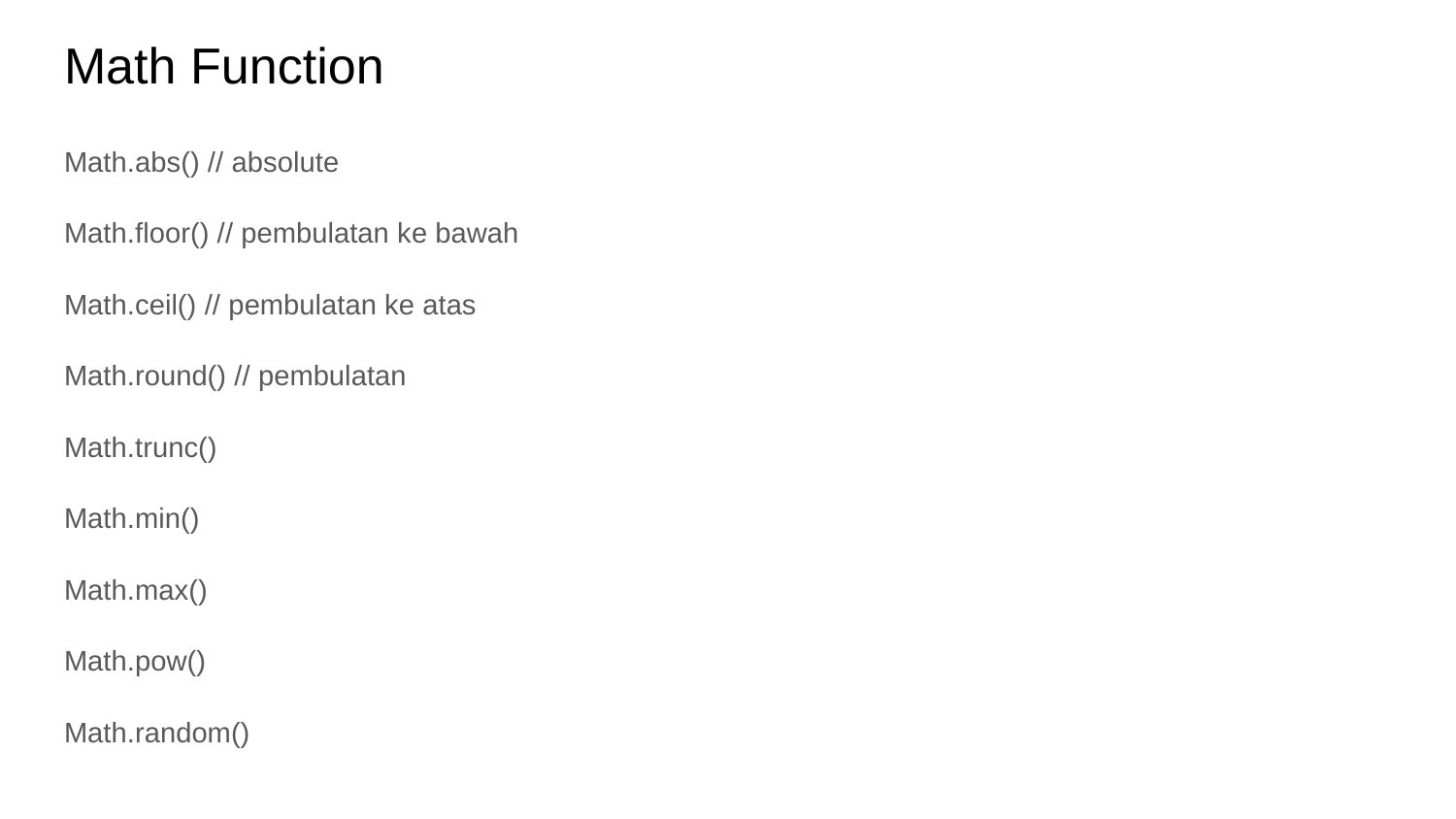

Math Function
Math.abs() // absolute
Math.floor() // pembulatan ke bawah
Math.ceil() // pembulatan ke atas
Math.round() // pembulatan
Math.trunc()
Math.min()
Math.max()
Math.pow()
Math.random()